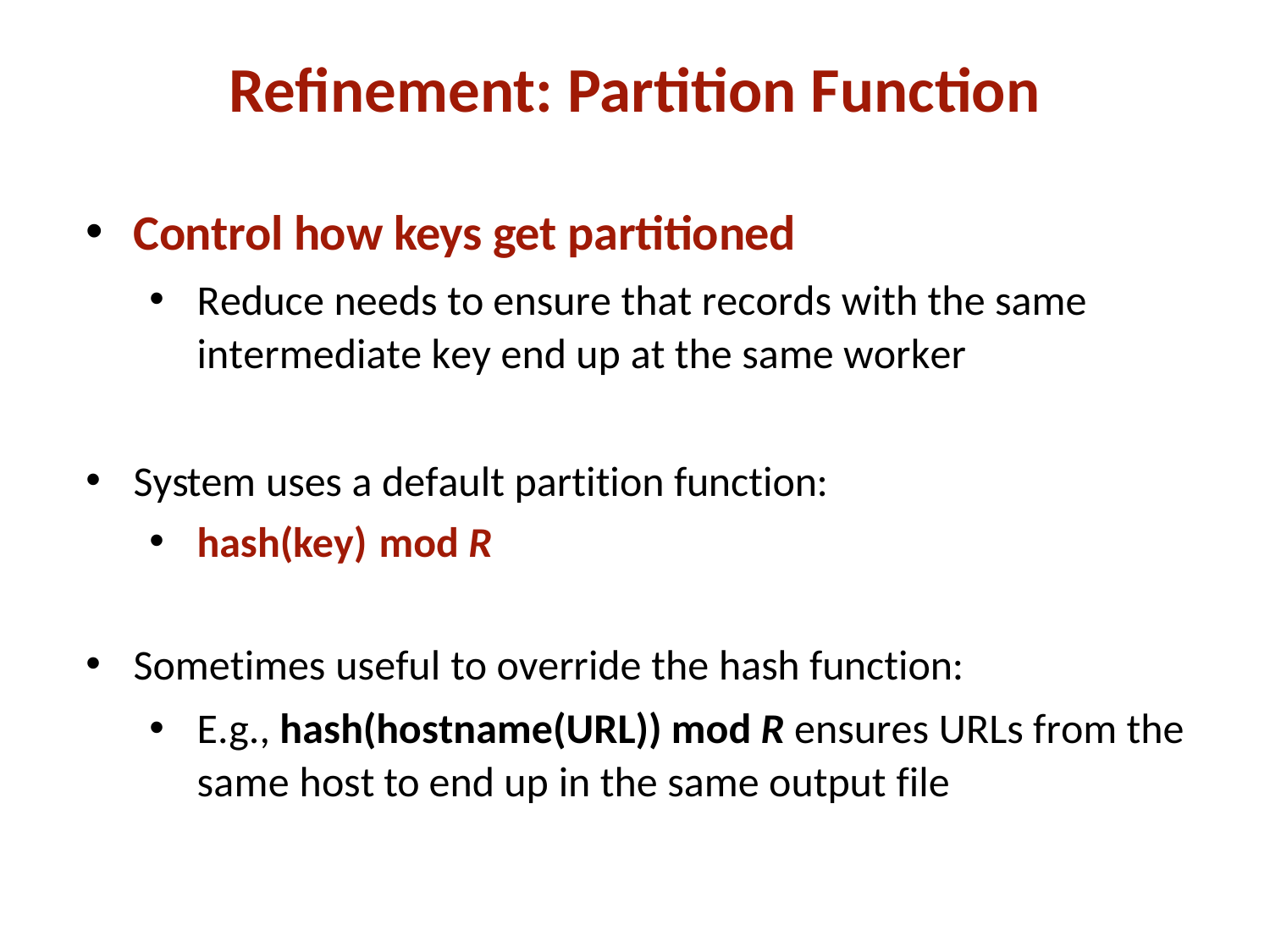

Refinement: Partition Function
Control how keys get partitioned
Reduce needs to ensure that records with the same intermediate key end up at the same worker

System uses a default partition function:
hash(key) mod R

Sometimes useful to override the hash function:
E.g., hash(hostname(URL)) mod R ensures URLs from the same host to end up in the same output file